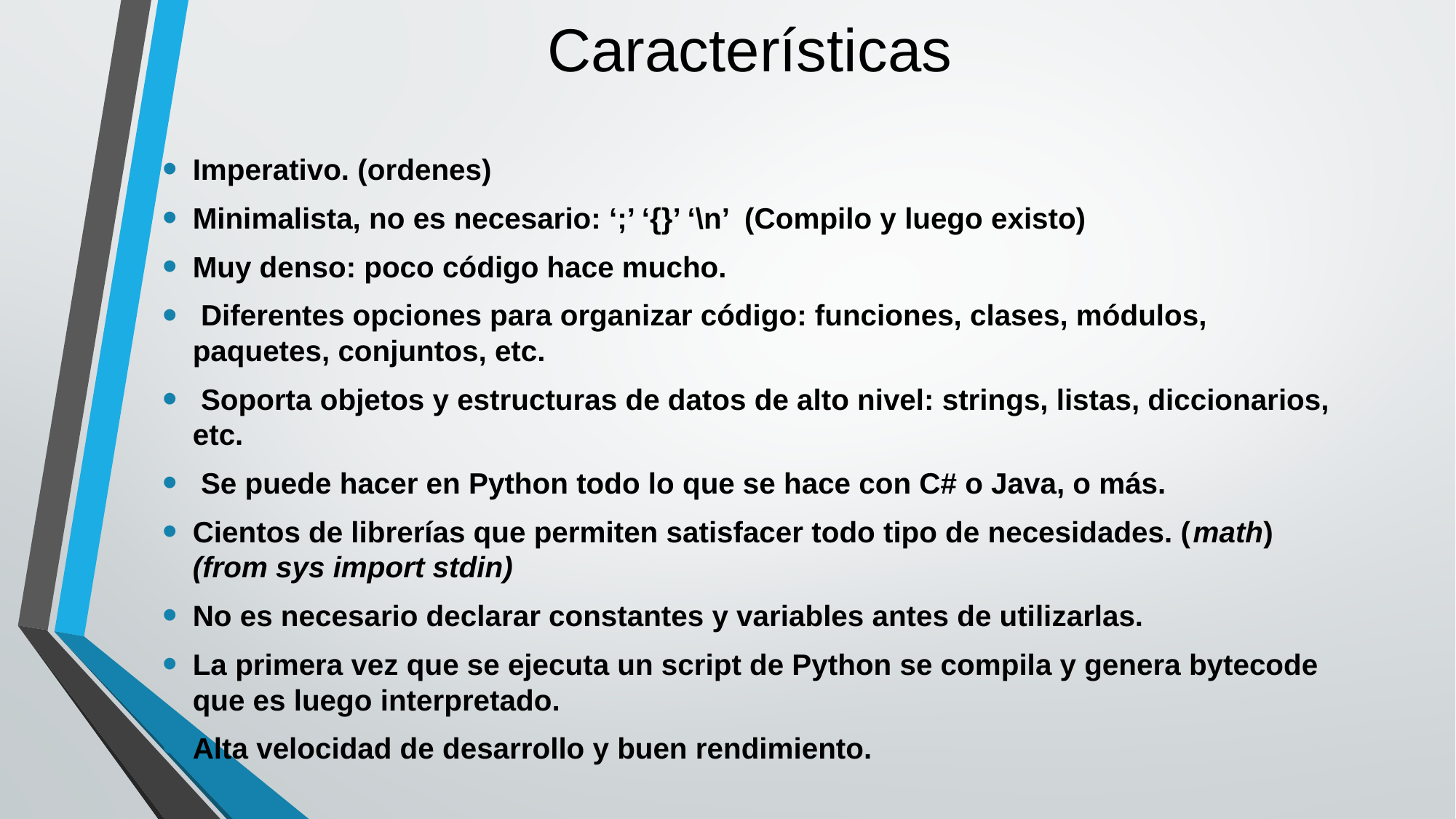

# Características
Imperativo. (ordenes)
Minimalista, no es necesario: ‘;’ ‘{}’ ‘\n’  (Compilo y luego existo)
Muy denso: poco código hace mucho.
 Diferentes opciones para organizar código: funciones, clases, módulos,  paquetes, conjuntos, etc.
 Soporta objetos y estructuras de datos de alto nivel: strings, listas, diccionarios, etc.
 Se puede hacer en Python todo lo que se hace con C# o Java, o más.
Cientos de librerías que permiten satisfacer todo tipo de necesidades. (math) (from sys import stdin)
No es necesario declarar constantes y variables antes de utilizarlas.
La primera vez que se ejecuta un script de Python se compila y genera bytecode que es luego interpretado.
Alta velocidad de desarrollo y buen rendimiento.